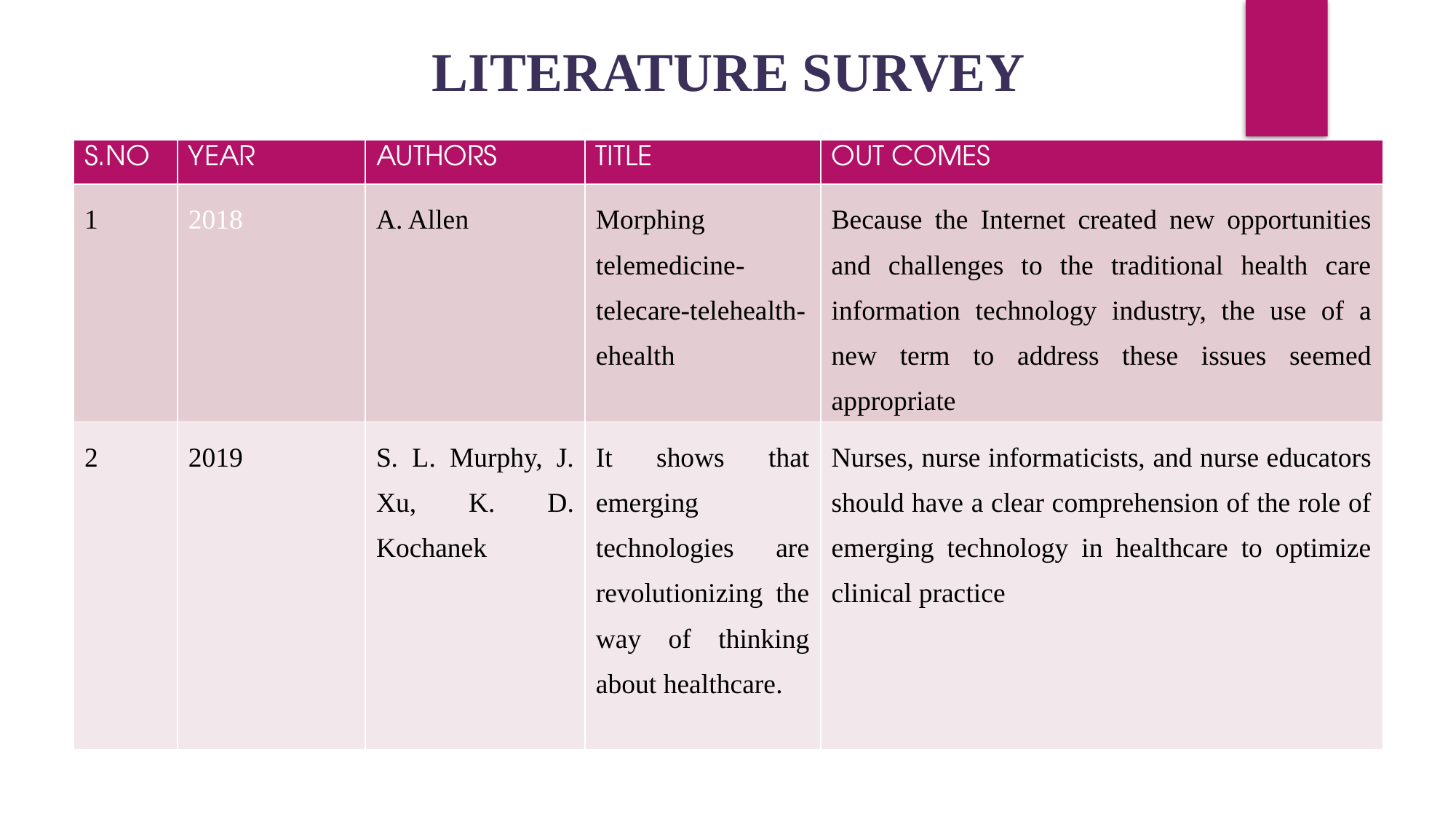

LITERATURE SURVEY
| S.NO | YEAR | AUTHORS | TITLE | OUT COMES |
| --- | --- | --- | --- | --- |
| 1 | 2018 | A. Allen | Morphing telemedicine-telecare-telehealth-ehealth | Because the Internet created new opportunities and challenges to the traditional health care information technology industry, the use of a new term to address these issues seemed appropriate |
| 2 | 2019 | S. L. Murphy, J. Xu, K. D. Kochanek | It shows that emerging technologies are revolutionizing the way of thinking about healthcare. | Nurses, nurse informaticists, and nurse educators should have a clear comprehension of the role of emerging technology in healthcare to optimize clinical practice |